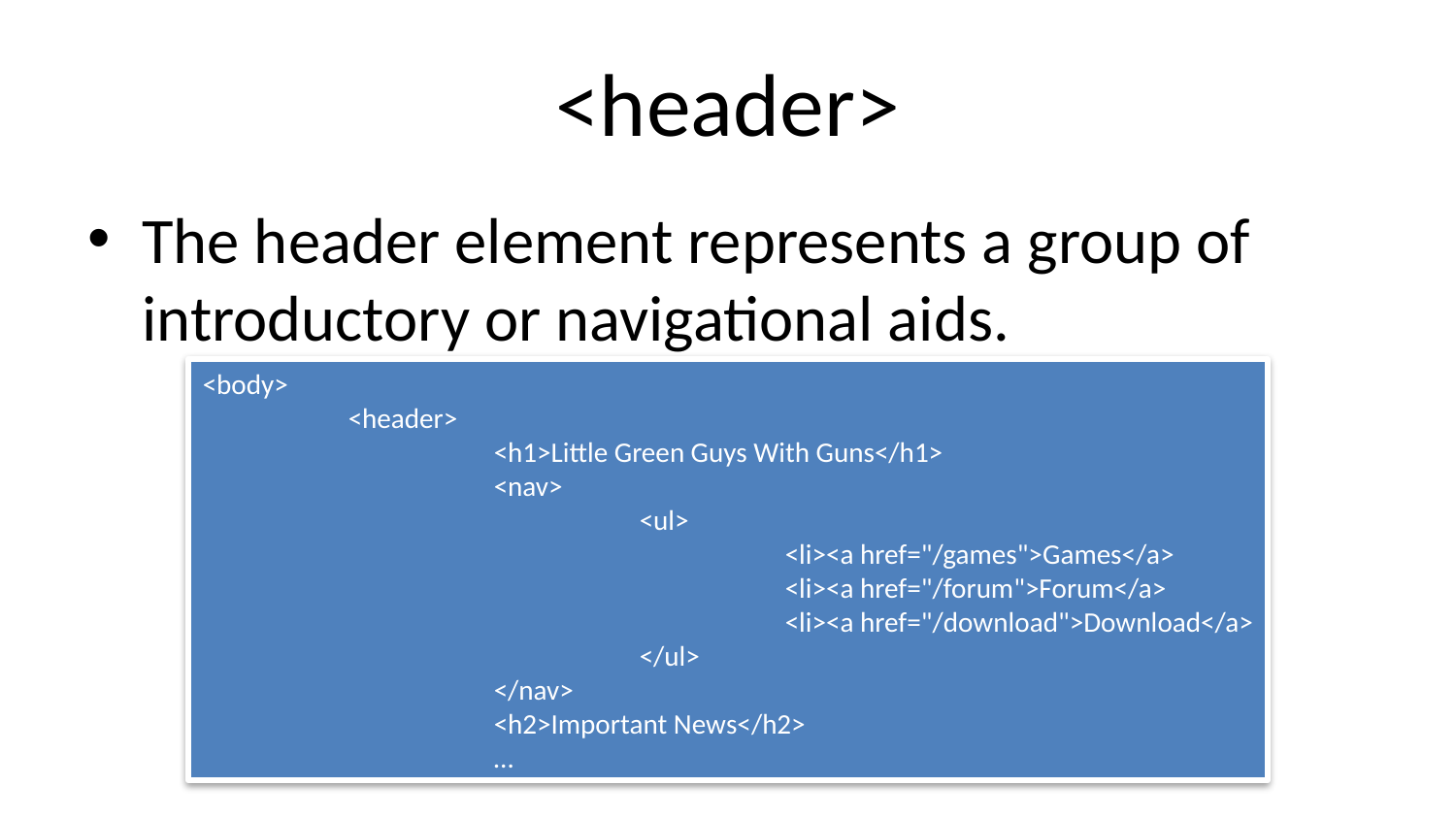

# <header>
The header element represents a group of introductory or navigational aids.
<body>
	<header>
		<h1>Little Green Guys With Guns</h1>
		<nav>
			<ul>
				<li><a href="/games">Games</a>
				<li><a href="/forum">Forum</a>
				<li><a href="/download">Download</a>
			</ul>
		</nav>
		<h2>Important News</h2>
		…